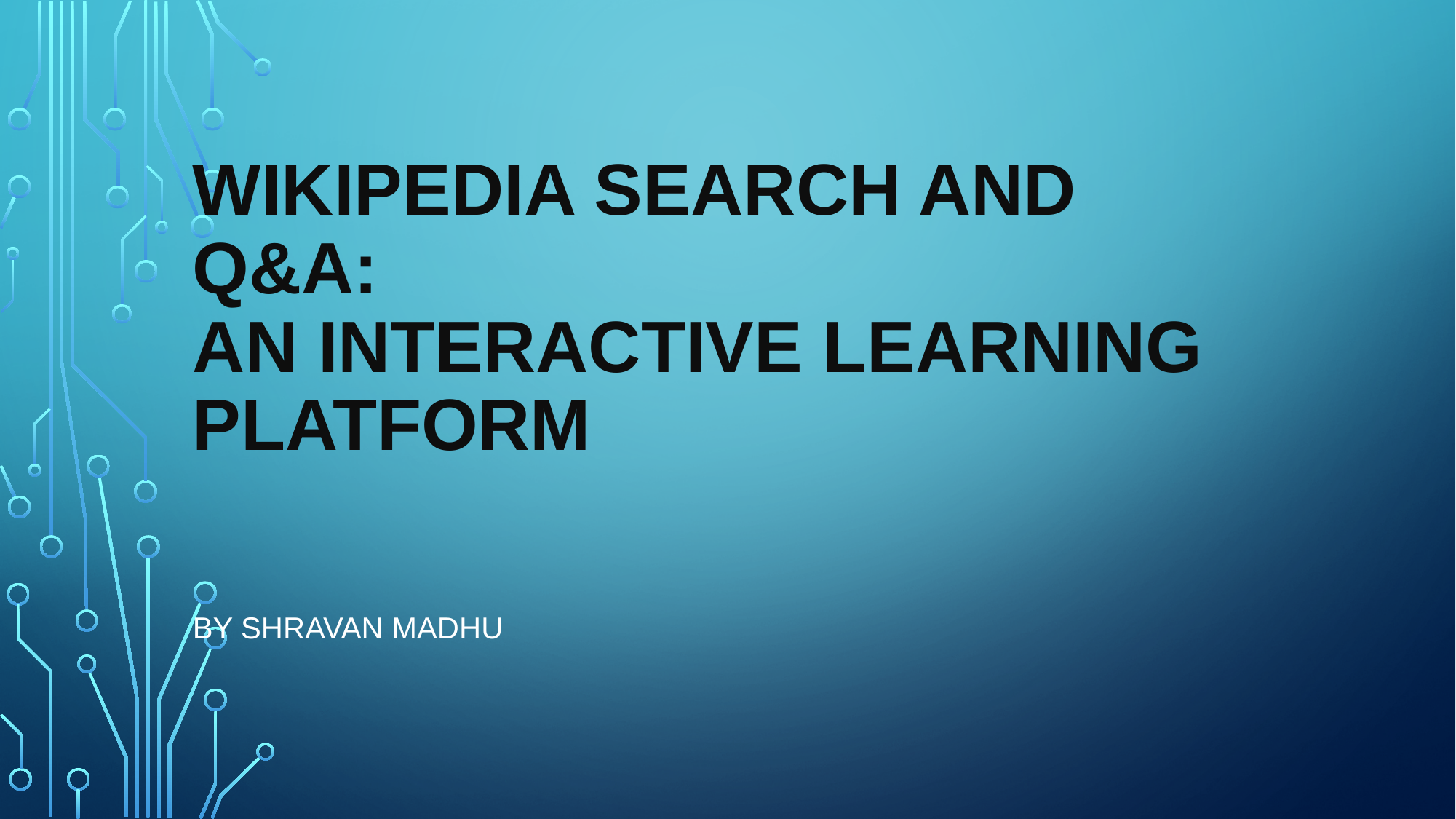

# Wikipedia Search and Q&A: An Interactive Learning Platform
By Shravan Madhu